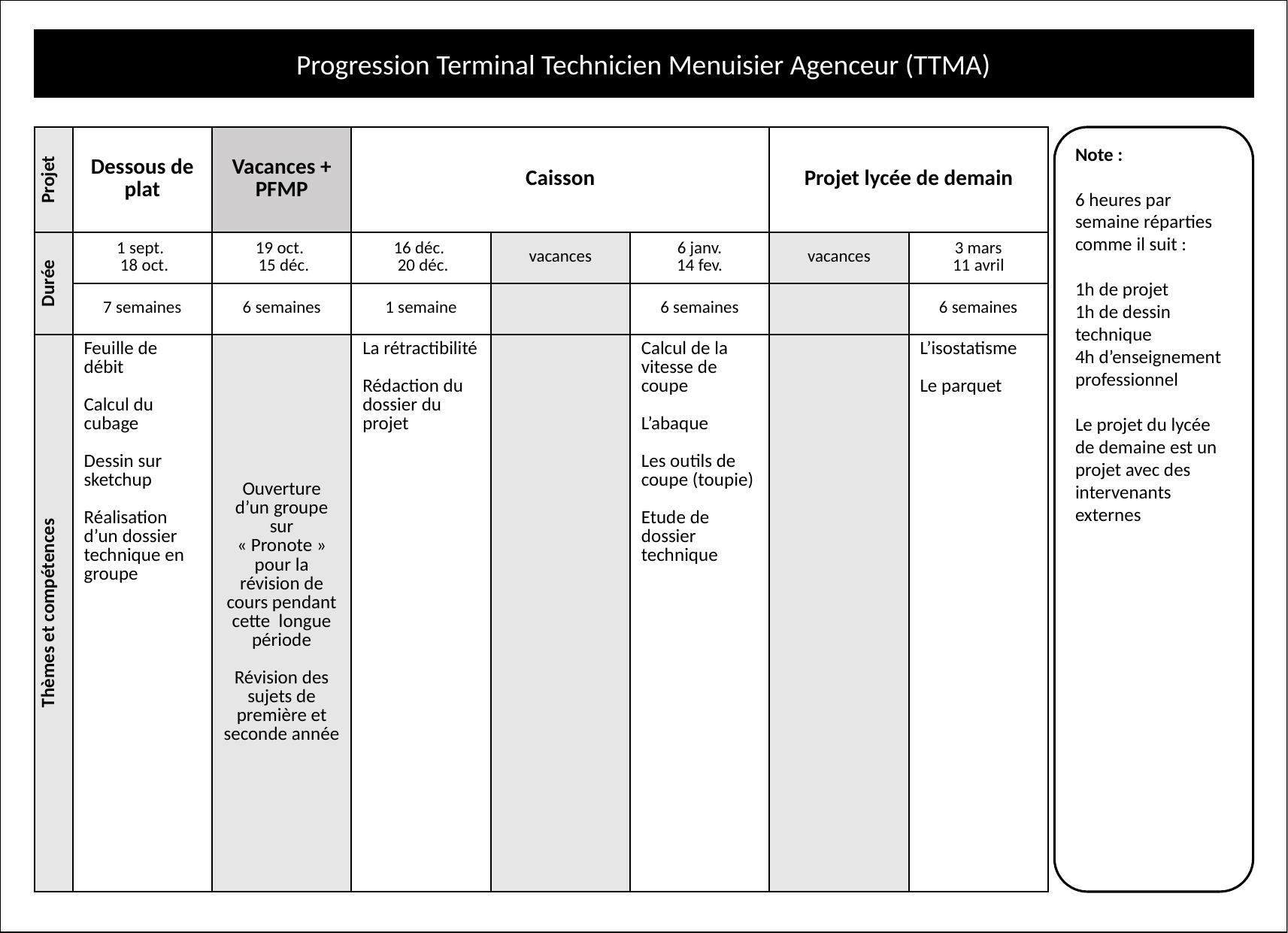

Progression Terminal Technicien Menuisier Agenceur (TTMA)
| Projet | Dessous de plat | Vacances + PFMP | Caisson |  |  | Projet lycée de demain |  |
| --- | --- | --- | --- | --- | --- | --- | --- |
| Durée | 1 sept. 18 oct. | 19 oct. 15 déc. | 16 déc. 20 déc. | vacances | 6 janv. 14 fev. | vacances | 3 mars 11 avril |
|  | 7 semaines | 6 semaines | 1 semaine |  | 6 semaines |  | 6 semaines |
| Thèmes et compétences | Feuille de débit Calcul du cubage Dessin sur sketchup Réalisation d’un dossier technique en groupe | Ouverture d’un groupe sur « Pronote » pour la révision de cours pendant cette longue période Révision des sujets de première et seconde année | La rétractibilité Rédaction du dossier du projet |  | Calcul de la vitesse de coupe L’abaque Les outils de coupe (toupie) Etude de dossier technique |  | L’isostatisme Le parquet |
Note :

6 heures par semaine réparties comme il suit :

1h de projet
1h de dessin technique
4h d’enseignement professionnel

Le projet du lycée de demaine est un projet avec des intervenants externes